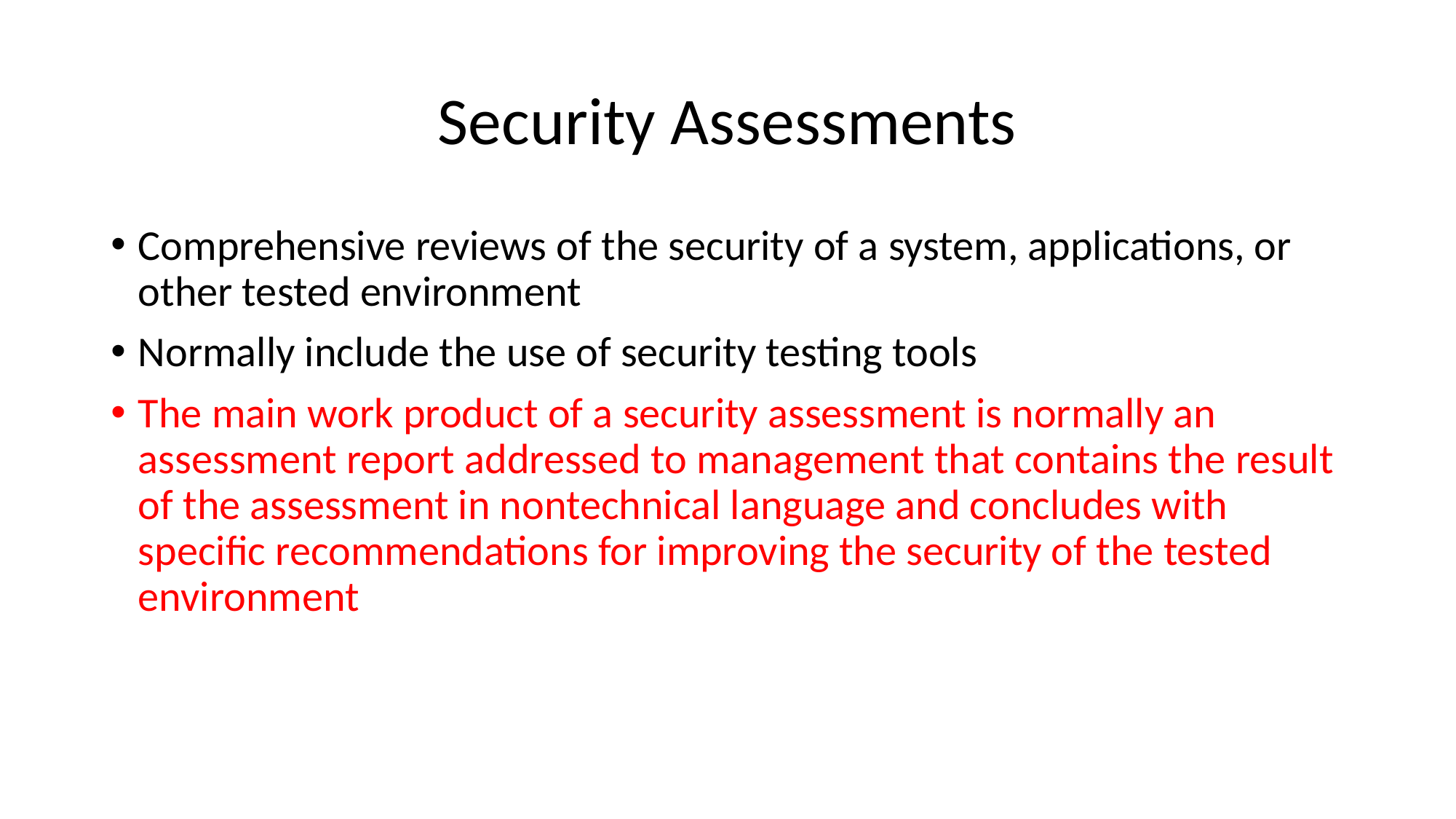

# Security Assessments
Comprehensive reviews of the security of a system, applications, or other tested environment
Normally include the use of security testing tools
The main work product of a security assessment is normally an assessment report addressed to management that contains the result of the assessment in nontechnical language and concludes with specific recommendations for improving the security of the tested environment